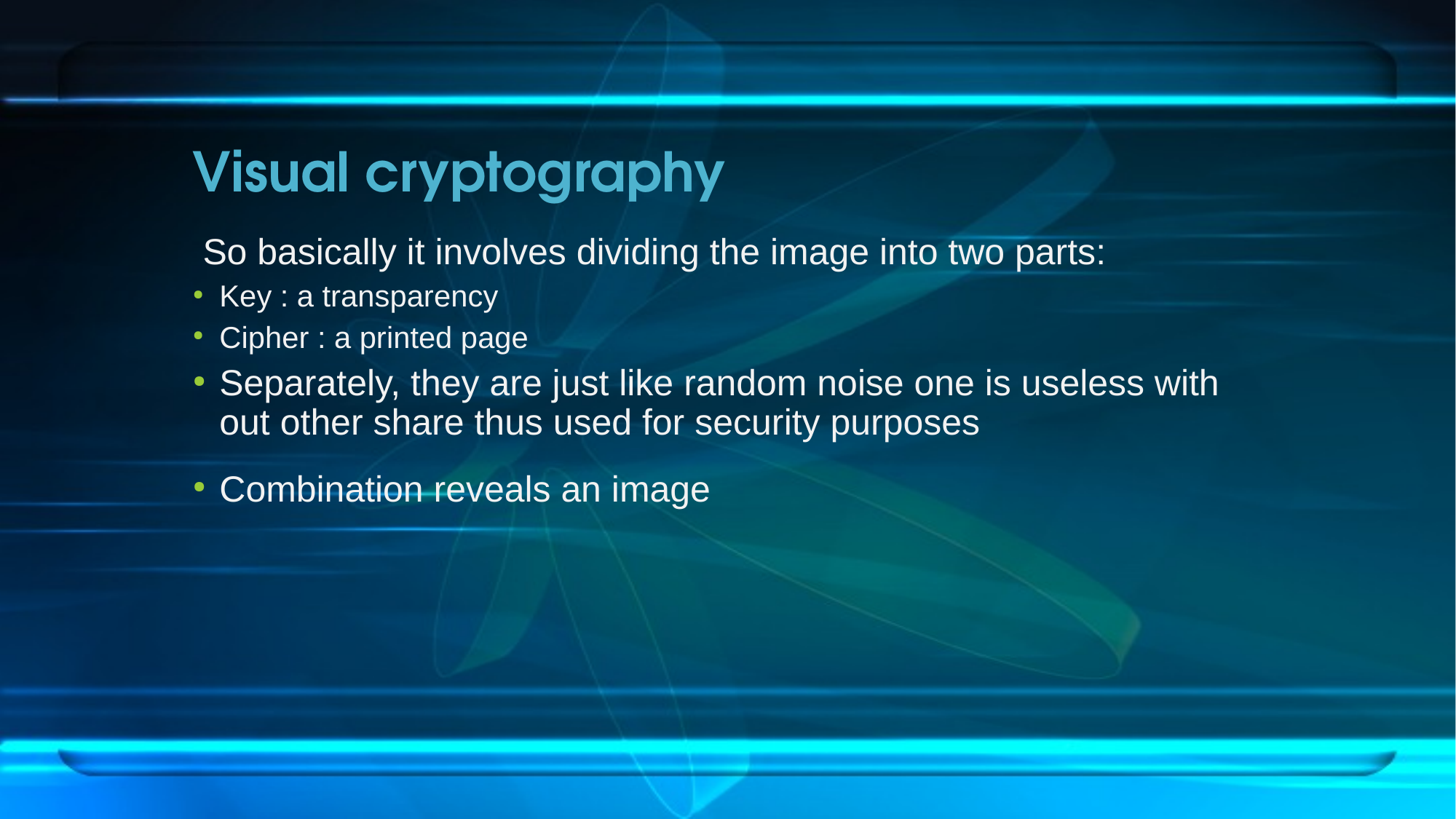

# Visual cryptography
 So basically it involves dividing the image into two parts:
Key : a transparency
Cipher : a printed page
Separately, they are just like random noise one is useless with out other share thus used for security purposes
Combination reveals an image